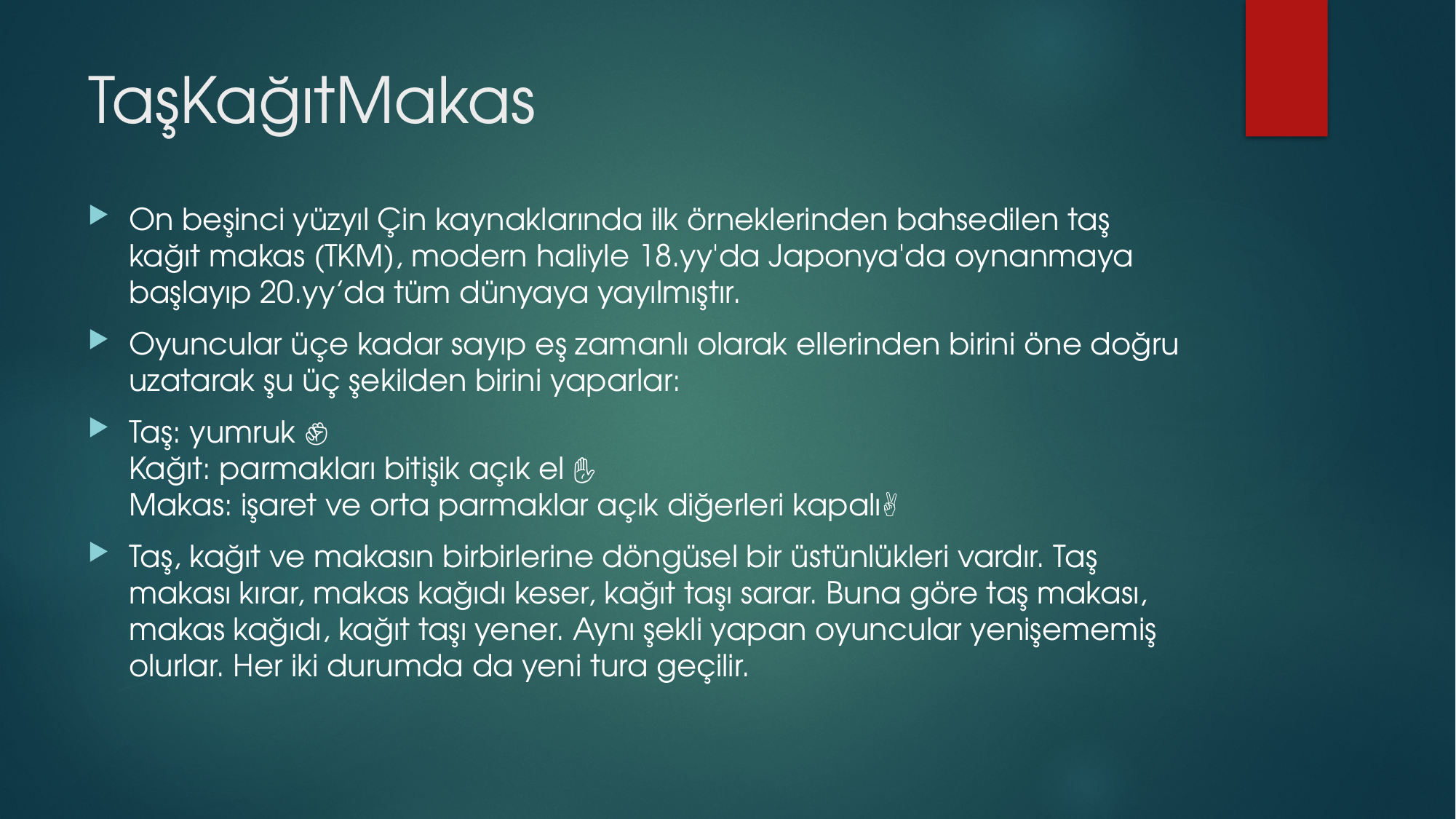

# TaşKağıtMakas
On beşinci yüzyıl Çin kaynaklarında ilk örneklerinden bahsedilen taş kağıt makas (TKM), modern haliyle 18.yy'da Japonya'da oynanmaya başlayıp 20.yy’da tüm dünyaya yayılmıştır.
Oyuncular üçe kadar sayıp eş zamanlı olarak ellerinden birini öne doğru uzatarak şu üç şekilden birini yaparlar:
Taş: yumruk ✊
Kağıt: parmakları bitişik açık el ✋
Makas: işaret ve orta parmaklar açık diğerleri kapalı✌️
Taş, kağıt ve makasın birbirlerine döngüsel bir üstünlükleri vardır. Taş makası kırar, makas kağıdı keser, kağıt taşı sarar. Buna göre taş makası, makas kağıdı, kağıt taşı yener. Aynı şekli yapan oyuncular yenişememiş olurlar. Her iki durumda da yeni tura geçilir.